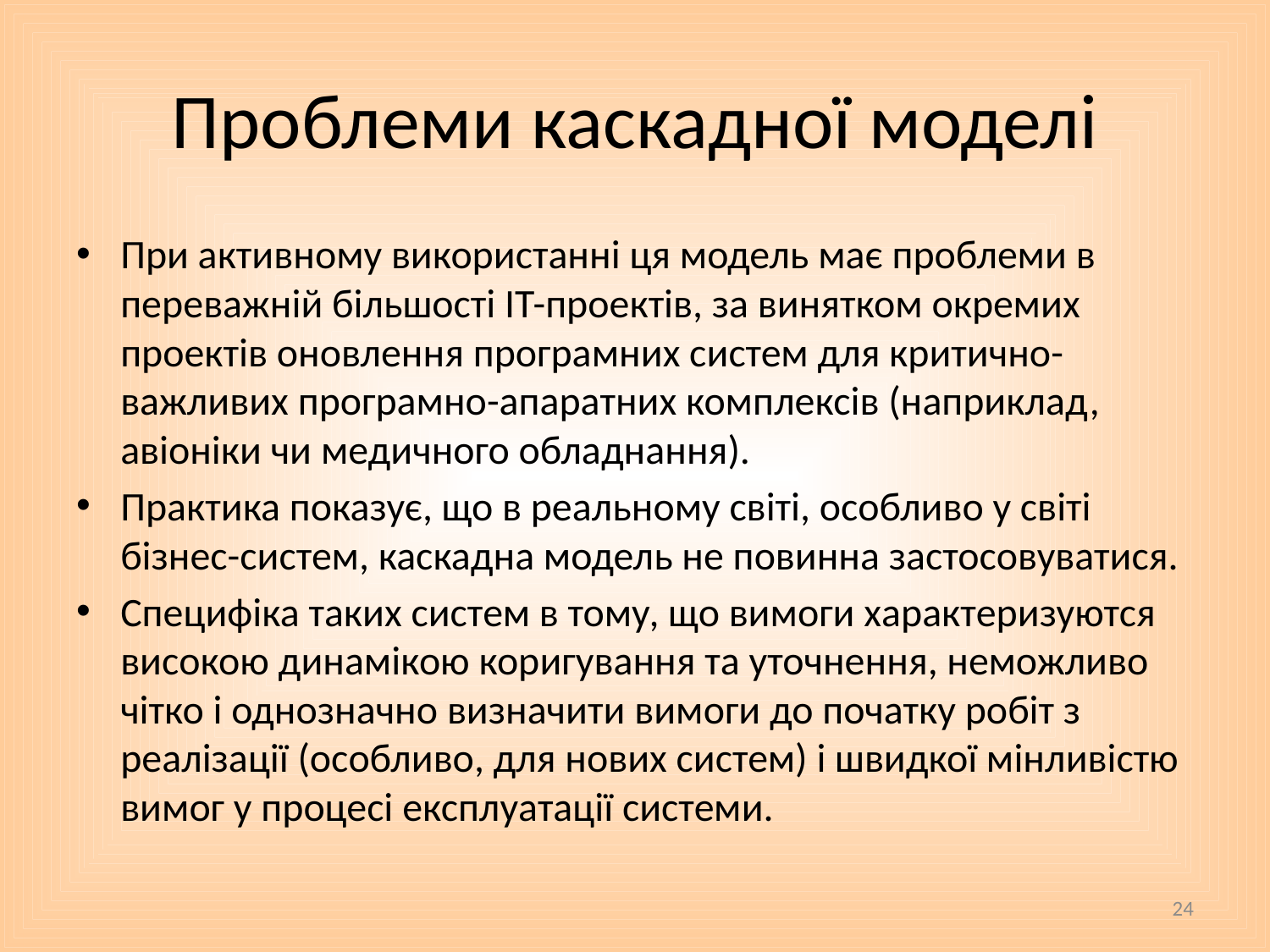

# Проблеми каскадної моделі
При активному використанні ця модель має проблеми в переважній більшості ІТ-проектів, за винятком окремих проектів оновлення програмних систем для критично-важливих програмно-апаратних комплексів (наприклад, авіоніки чи медичного обладнання).
Практика показує, що в реальному світі, особливо у світі бізнес-систем, каскадна модель не повинна застосовуватися.
Специфіка таких систем в тому, що вимоги характеризуются високою динамікою коригування та уточнення, неможливо чітко і однозначно визначити вимоги до початку робіт з реалізації (особливо, для нових систем) і швидкої мінливістю вимог у процесі експлуатації системи.

24